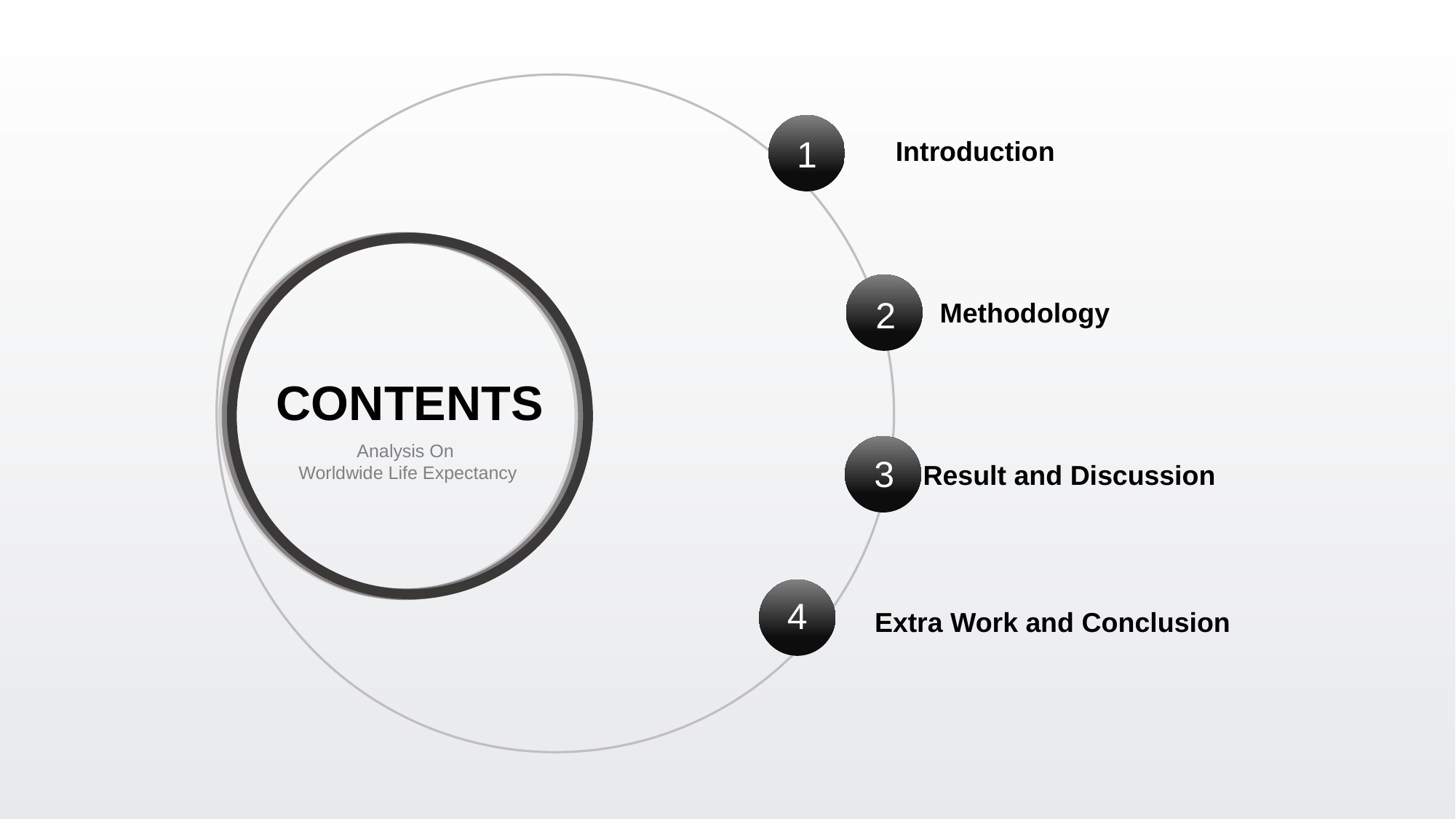

1
Introduction

2
Methodology
CONTENTS
Analysis On
Worldwide Life Expectancy

3
Result and Discussion

4
Extra Work and Conclusion